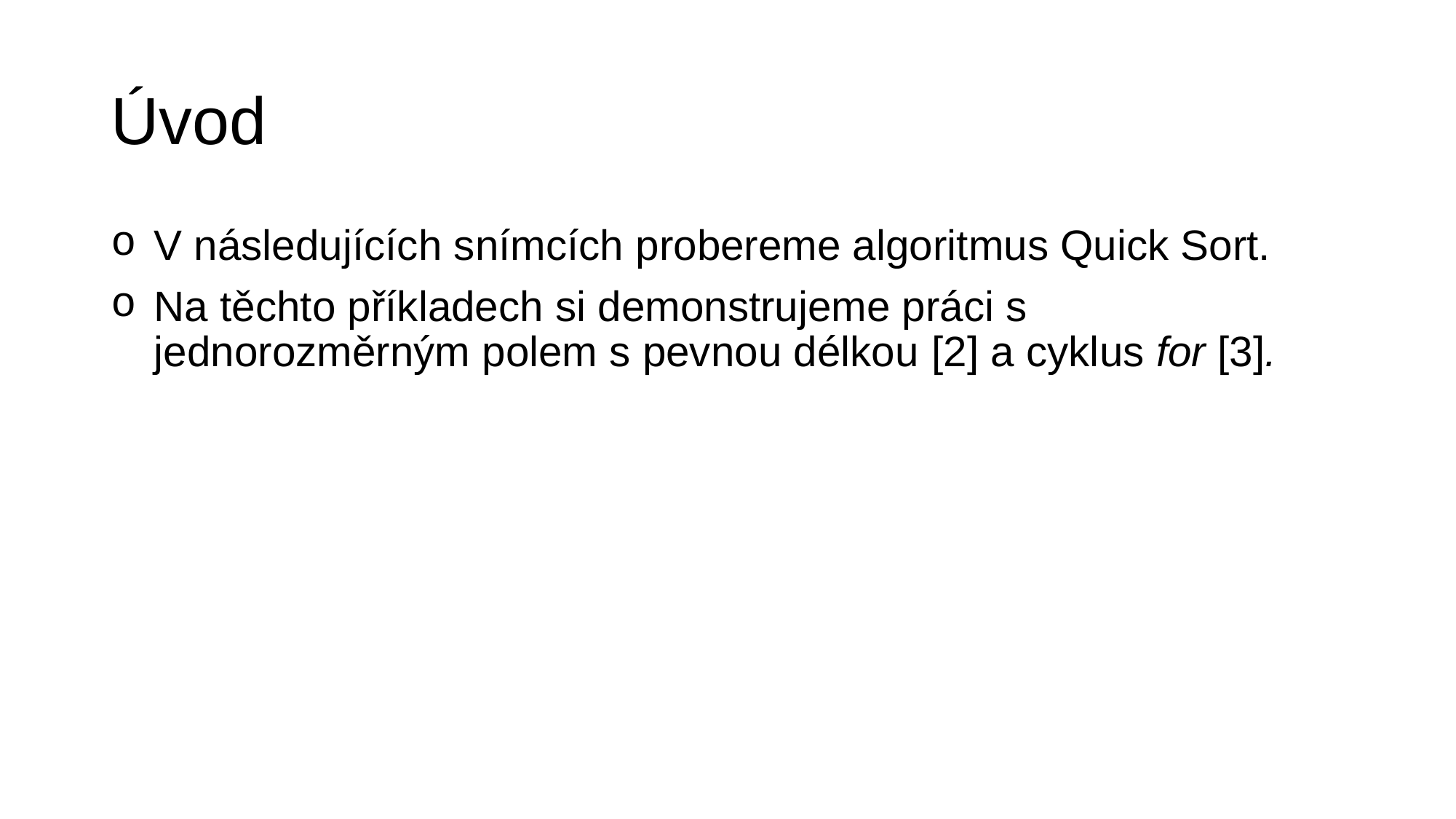

# Úvod
V následujících snímcích probereme algoritmus Quick Sort.
Na těchto příkladech si demonstrujeme práci s jednorozměrným polem s pevnou délkou [2] a cyklus for [3].